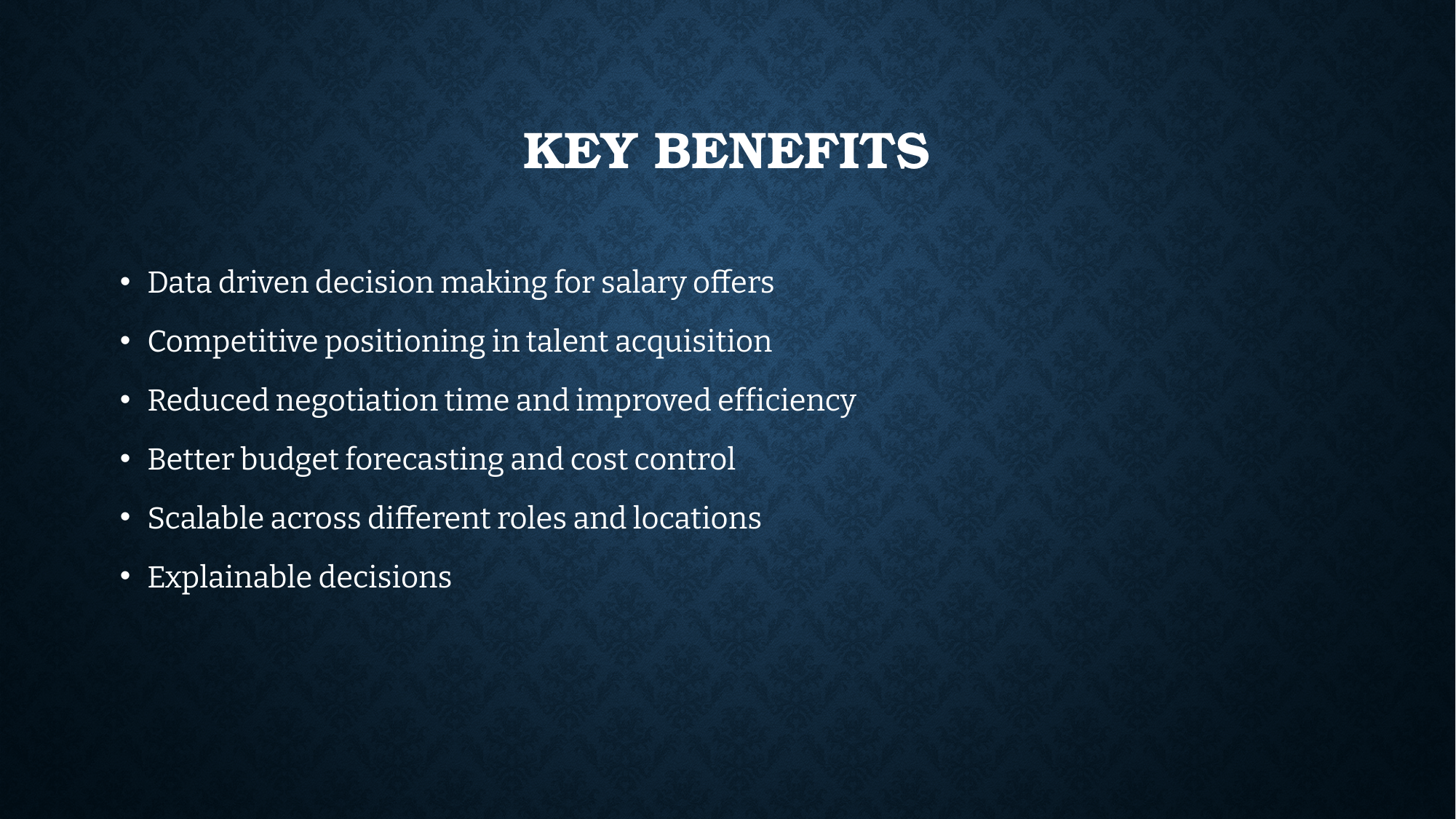

# Key Benefits
Data driven decision making for salary offers
Competitive positioning in talent acquisition
Reduced negotiation time and improved efficiency
Better budget forecasting and cost control
Scalable across different roles and locations
Explainable decisions